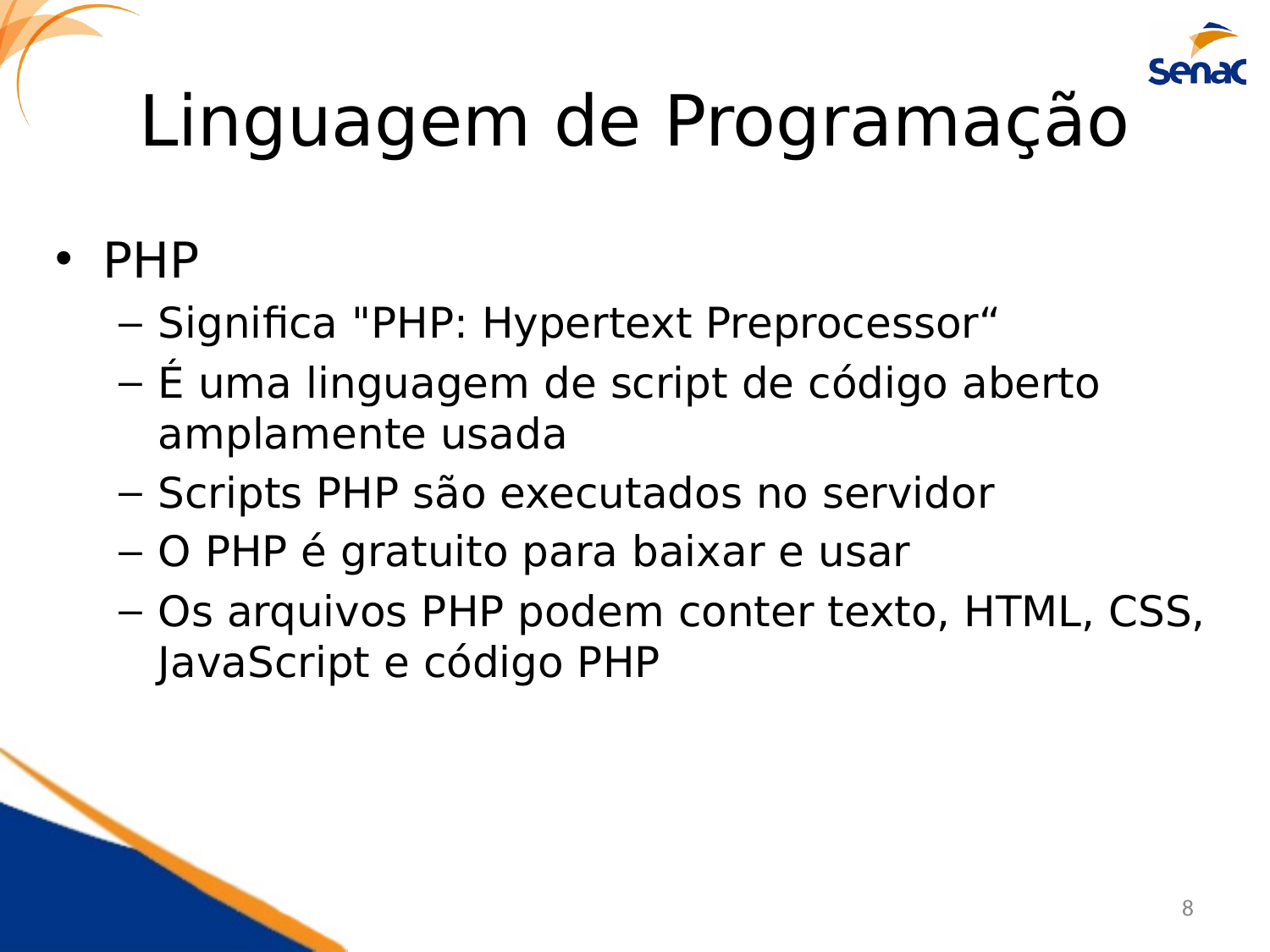

# Linguagem de Programação
PHP
Significa "PHP: Hypertext Preprocessor“
É uma linguagem de script de código aberto amplamente usada
Scripts PHP são executados no servidor
O PHP é gratuito para baixar e usar
Os arquivos PHP podem conter texto, HTML, CSS, JavaScript e código PHP
8